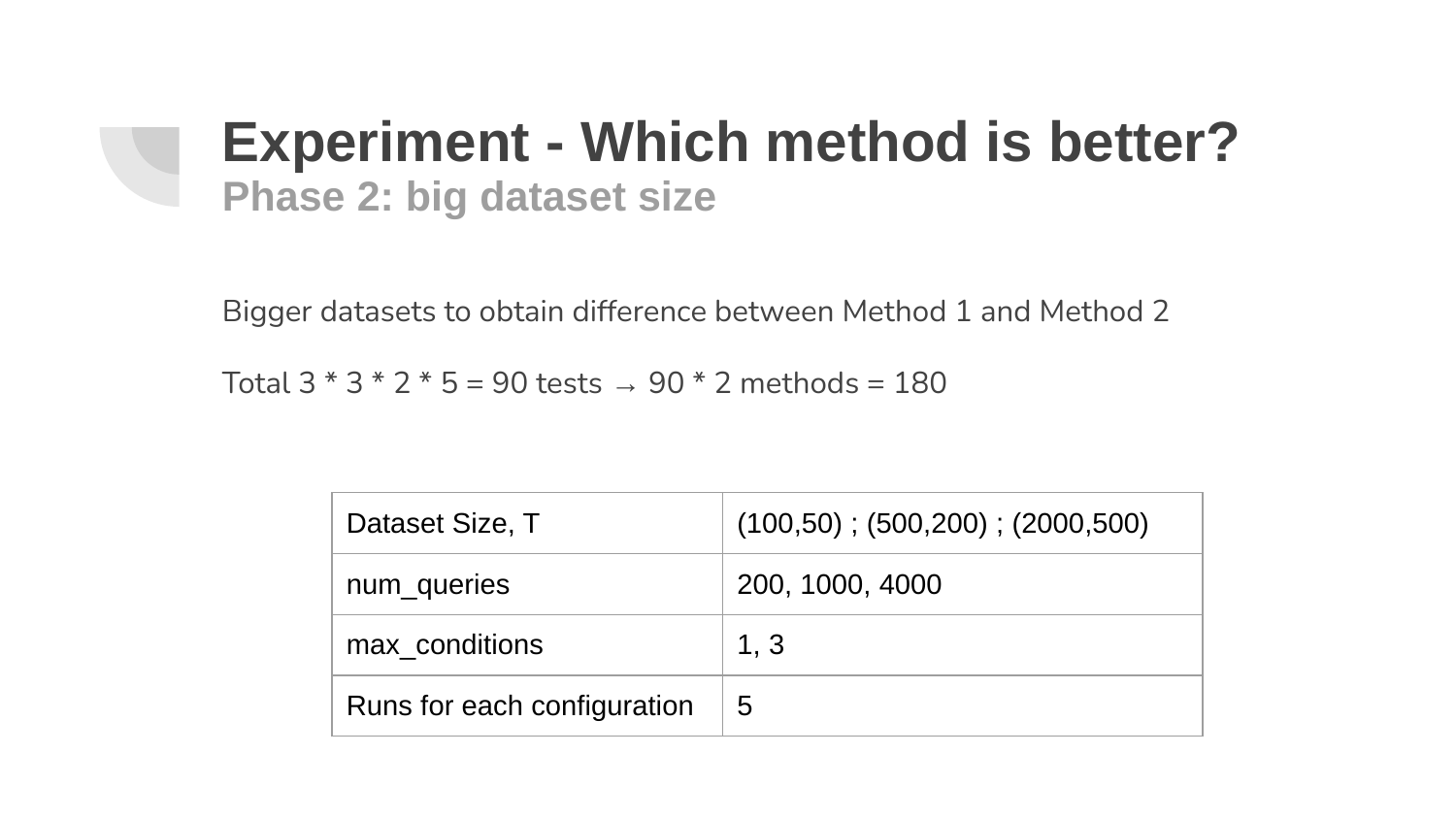

# Experiment - Which method is better?
Phase 2: big dataset size
Bigger datasets to obtain difference between Method 1 and Method 2
Total 3 * 3 * 2 * 5 = 90 tests → 90 * 2 methods = 180
| Dataset Size, T | (100,50) ; (500,200) ; (2000,500) |
| --- | --- |
| num\_queries | 200, 1000, 4000 |
| max\_conditions | 1, 3 |
| Runs for each configuration | 5 |